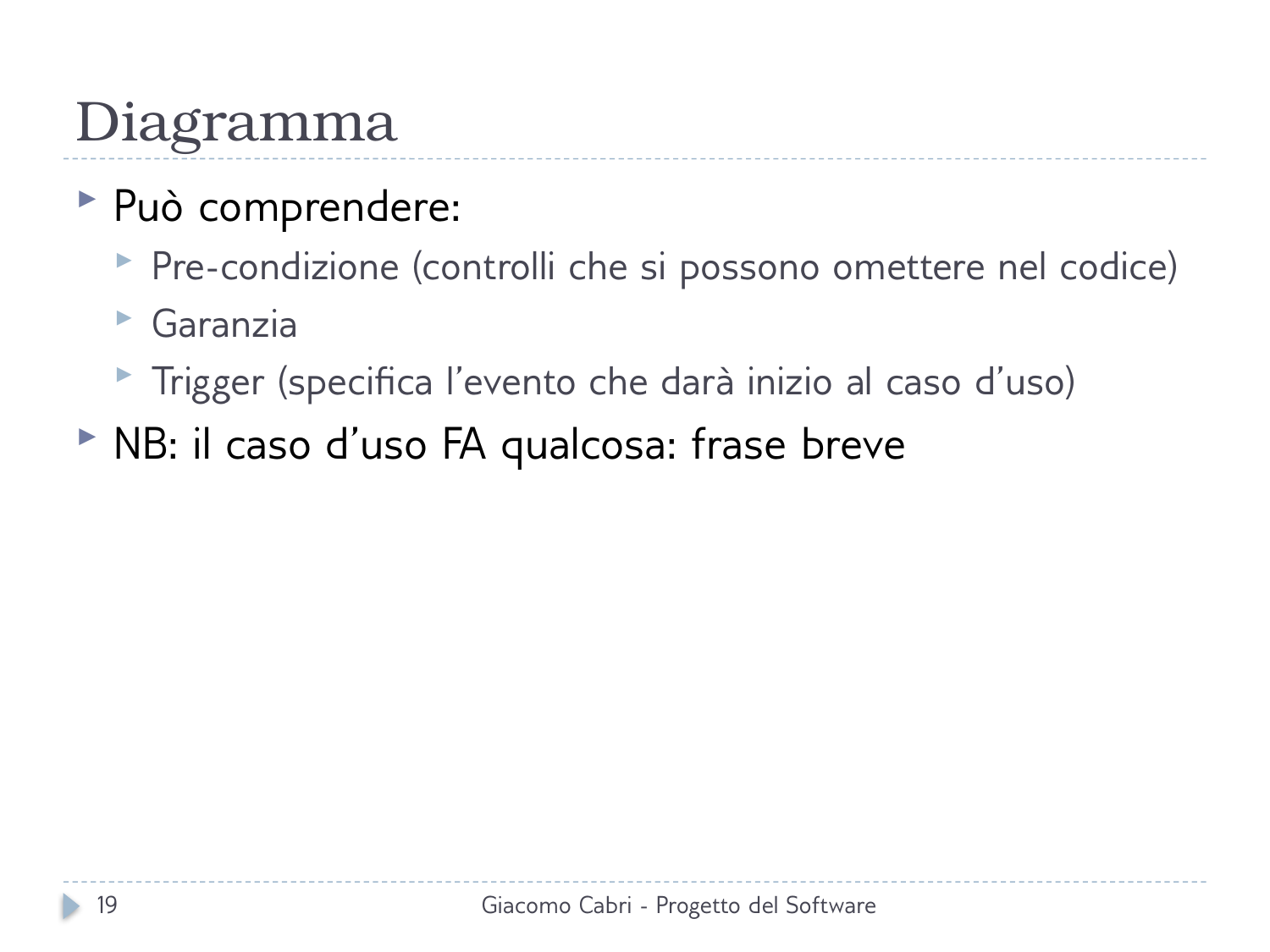

# Diagramma
Può comprendere:
Pre-condizione (controlli che si possono omettere nel codice)
Garanzia
Trigger (specifica l’evento che darà inizio al caso d’uso)
NB: il caso d’uso FA qualcosa: frase breve
19
Giacomo Cabri - Progetto del Software